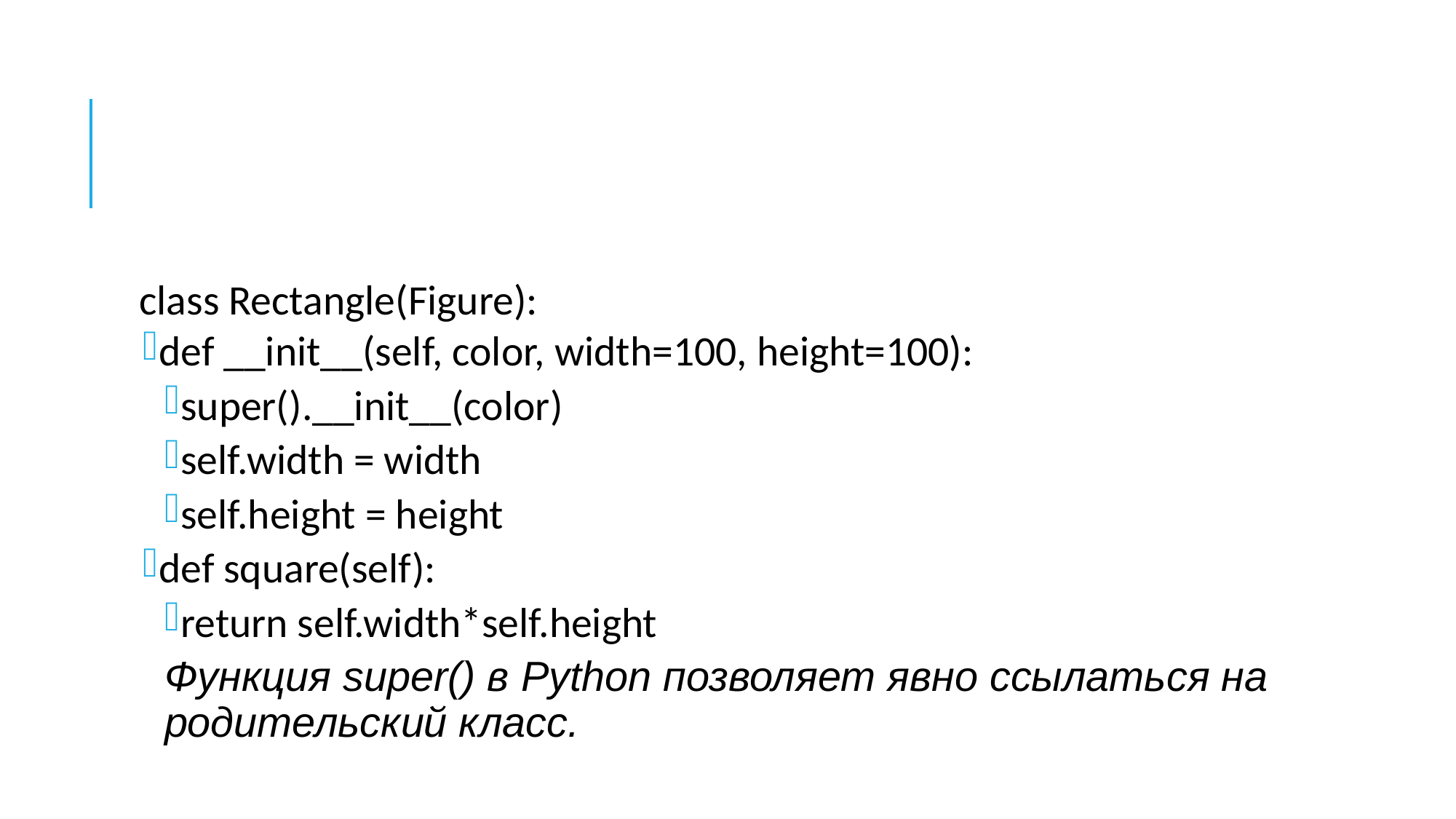

#
class Rectangle(Figure):
def __init__(self, color, width=100, height=100):
super().__init__(color)
self.width = width
self.height = height
def square(self):
return self.width*self.height
Функция super() в Python позволяет явно ссылаться на родительский класс.